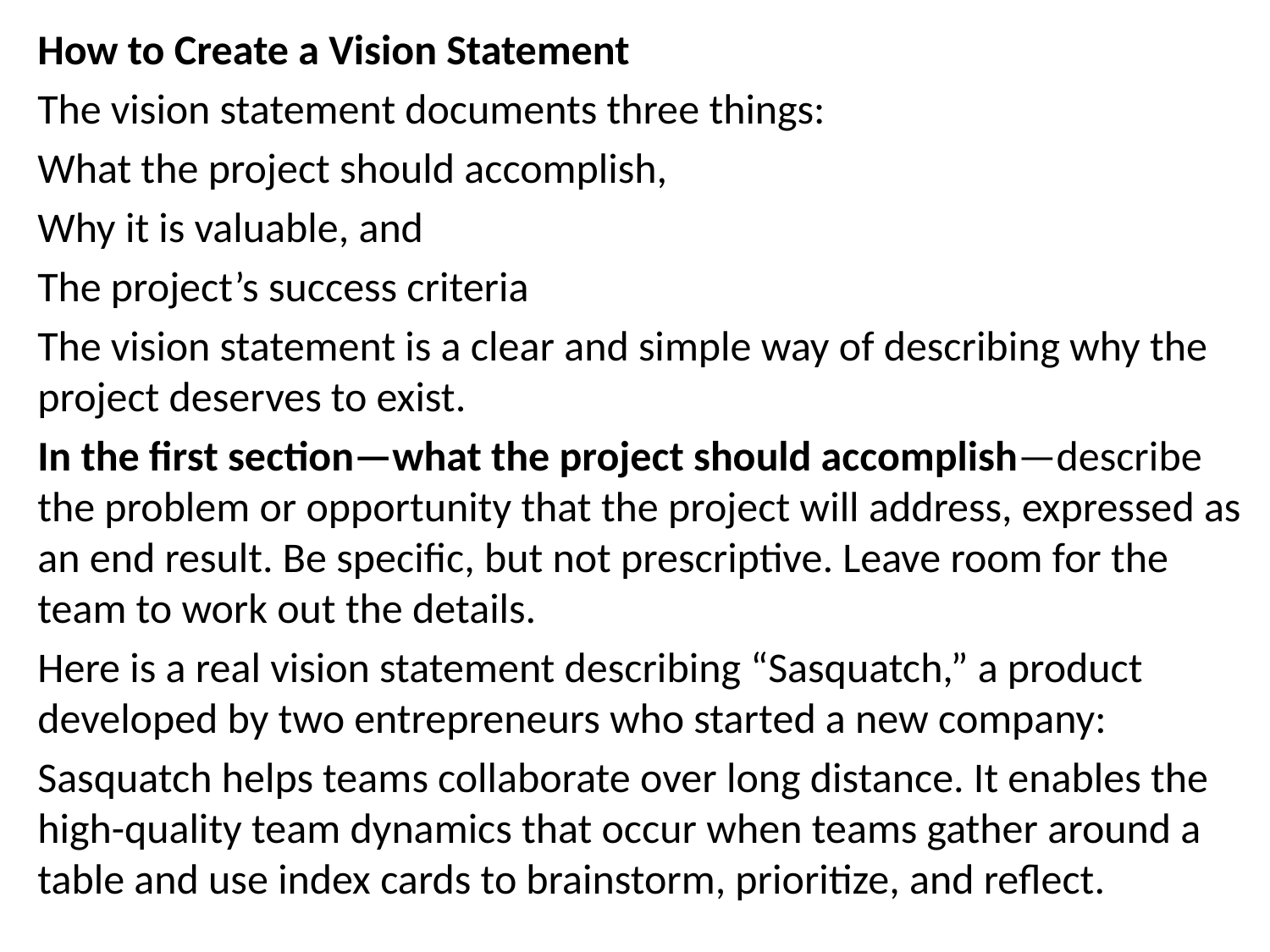

How to Create a Vision Statement
The vision statement documents three things:
What the project should accomplish,
Why it is valuable, and
The project’s success criteria
The vision statement is a clear and simple way of describing why the project deserves to exist.
In the first section—what the project should accomplish—describe the problem or opportunity that the project will address, expressed as an end result. Be specific, but not prescriptive. Leave room for the team to work out the details.
Here is a real vision statement describing “Sasquatch,” a product developed by two entrepreneurs who started a new company:
Sasquatch helps teams collaborate over long distance. It enables the high-quality team dynamics that occur when teams gather around a table and use index cards to brainstorm, prioritize, and reflect.